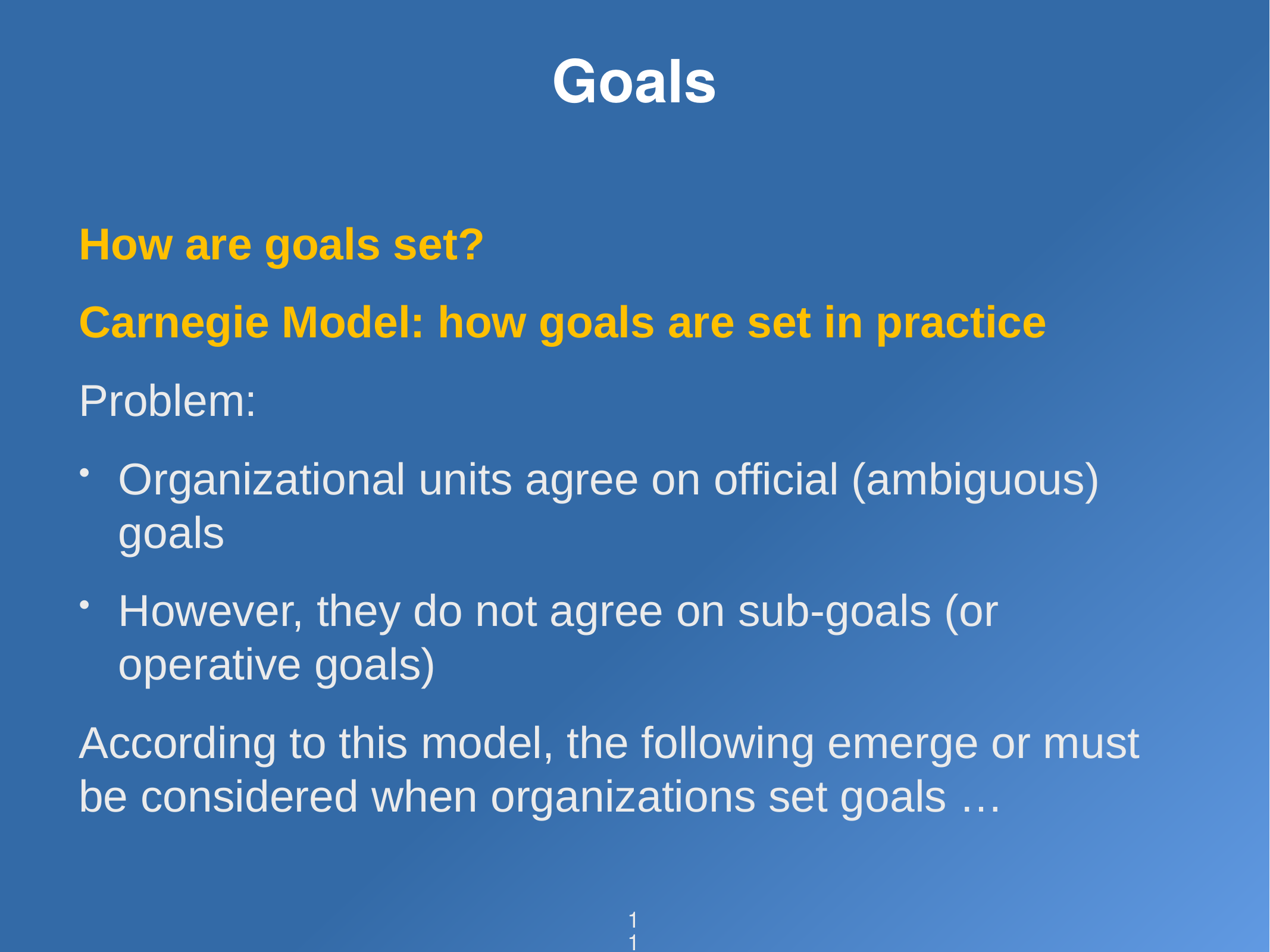

# Goals
How are goals set?
Carnegie Model: how goals are set in practice
Problem:
Organizational units agree on official (ambiguous) goals
However, they do not agree on sub-goals (or operative goals)
According to this model, the following emerge or must be considered when organizations set goals …
11